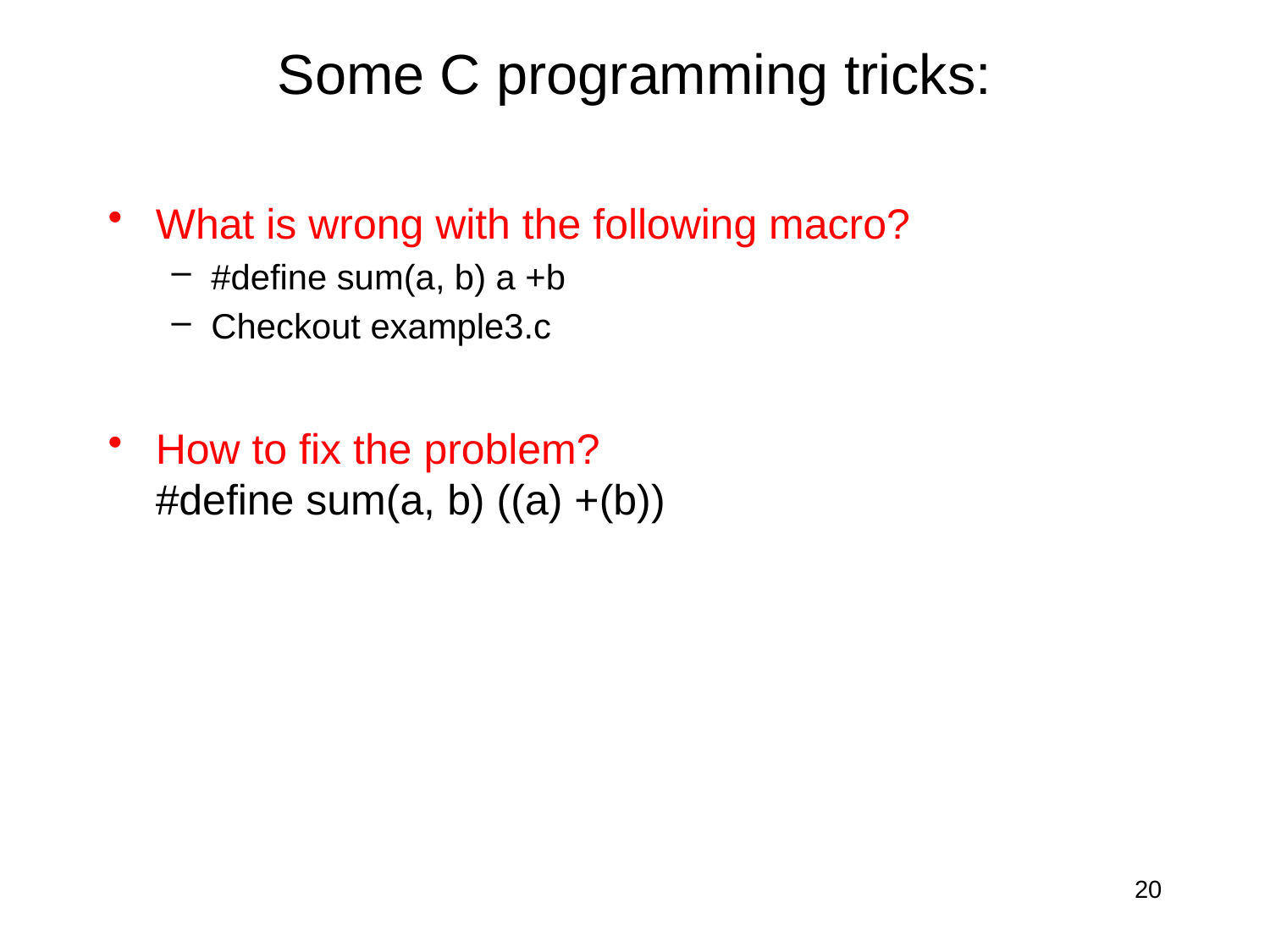

# Some C programming tricks:
What is wrong with the following macro?
#define sum(a, b) a +b
Checkout example3.c

How to fix the problem?
#define sum(a, b) ((a) +(b))
20